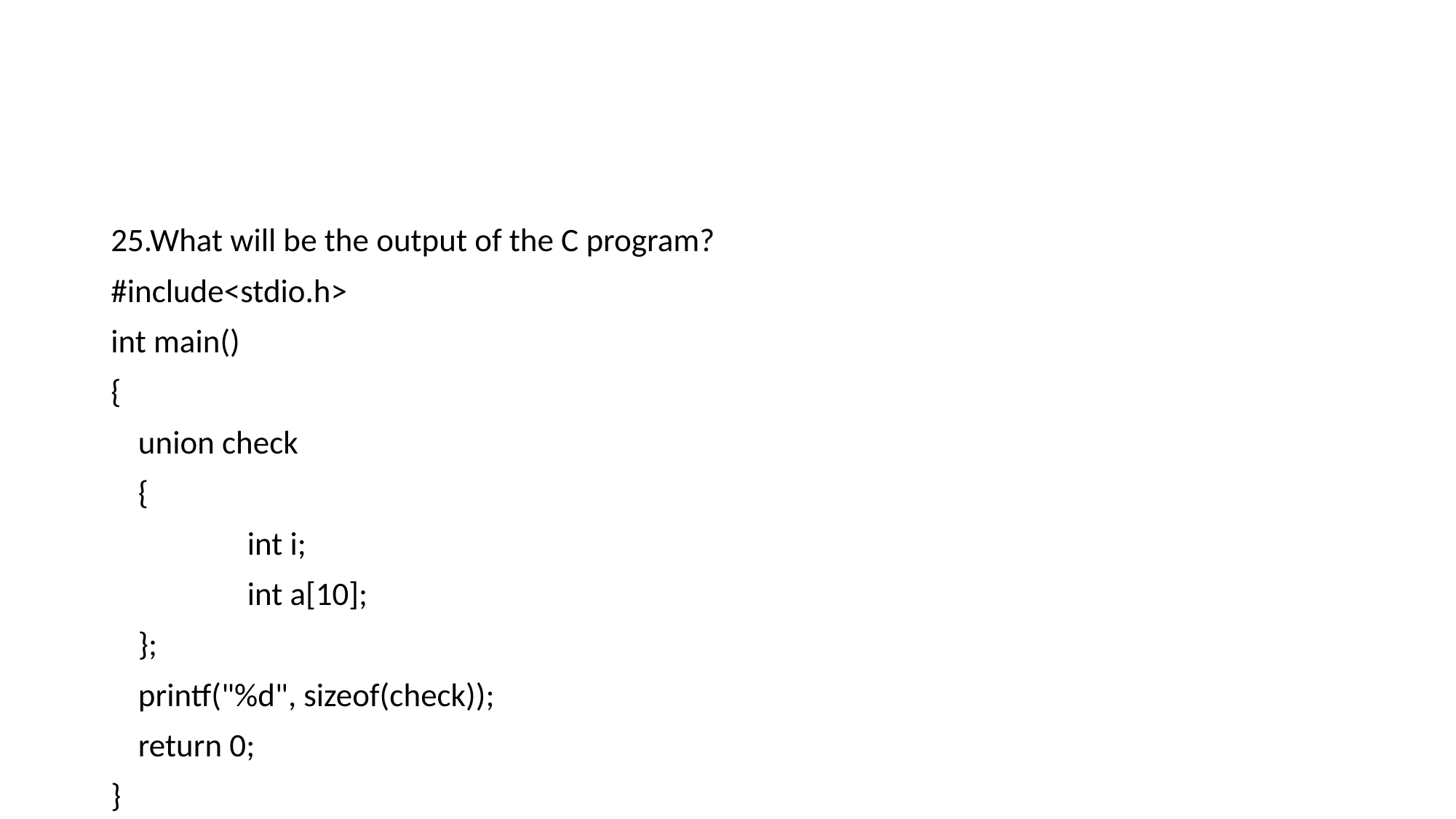

25.What will be the output of the C program?
#include<stdio.h>
int main()
{
	union check
	{
		int i;
		int a[10];
	};
	printf("%d", sizeof(check));
	return 0;
}
A. 2			B. 4
C. 20			D. None of the above